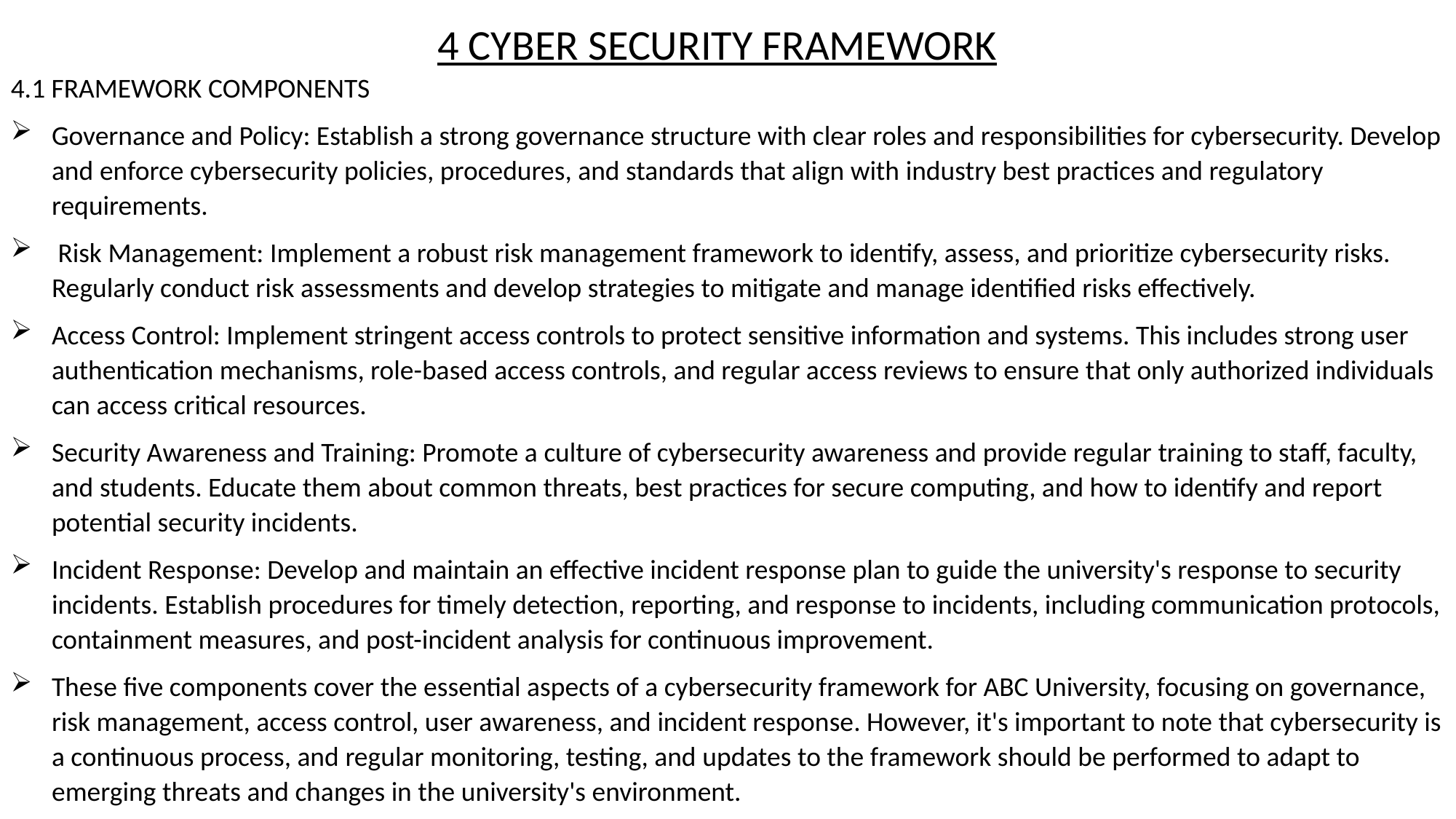

4 CYBER SECURITY FRAMEWORK
4.1 FRAMEWORK COMPONENTS
Governance and Policy: Establish a strong governance structure with clear roles and responsibilities for cybersecurity. Develop and enforce cybersecurity policies, procedures, and standards that align with industry best practices and regulatory requirements.
 Risk Management: Implement a robust risk management framework to identify, assess, and prioritize cybersecurity risks. Regularly conduct risk assessments and develop strategies to mitigate and manage identified risks effectively.
Access Control: Implement stringent access controls to protect sensitive information and systems. This includes strong user authentication mechanisms, role-based access controls, and regular access reviews to ensure that only authorized individuals can access critical resources.
Security Awareness and Training: Promote a culture of cybersecurity awareness and provide regular training to staff, faculty, and students. Educate them about common threats, best practices for secure computing, and how to identify and report potential security incidents.
Incident Response: Develop and maintain an effective incident response plan to guide the university's response to security incidents. Establish procedures for timely detection, reporting, and response to incidents, including communication protocols, containment measures, and post-incident analysis for continuous improvement.
These five components cover the essential aspects of a cybersecurity framework for ABC University, focusing on governance, risk management, access control, user awareness, and incident response. However, it's important to note that cybersecurity is a continuous process, and regular monitoring, testing, and updates to the framework should be performed to adapt to emerging threats and changes in the university's environment.